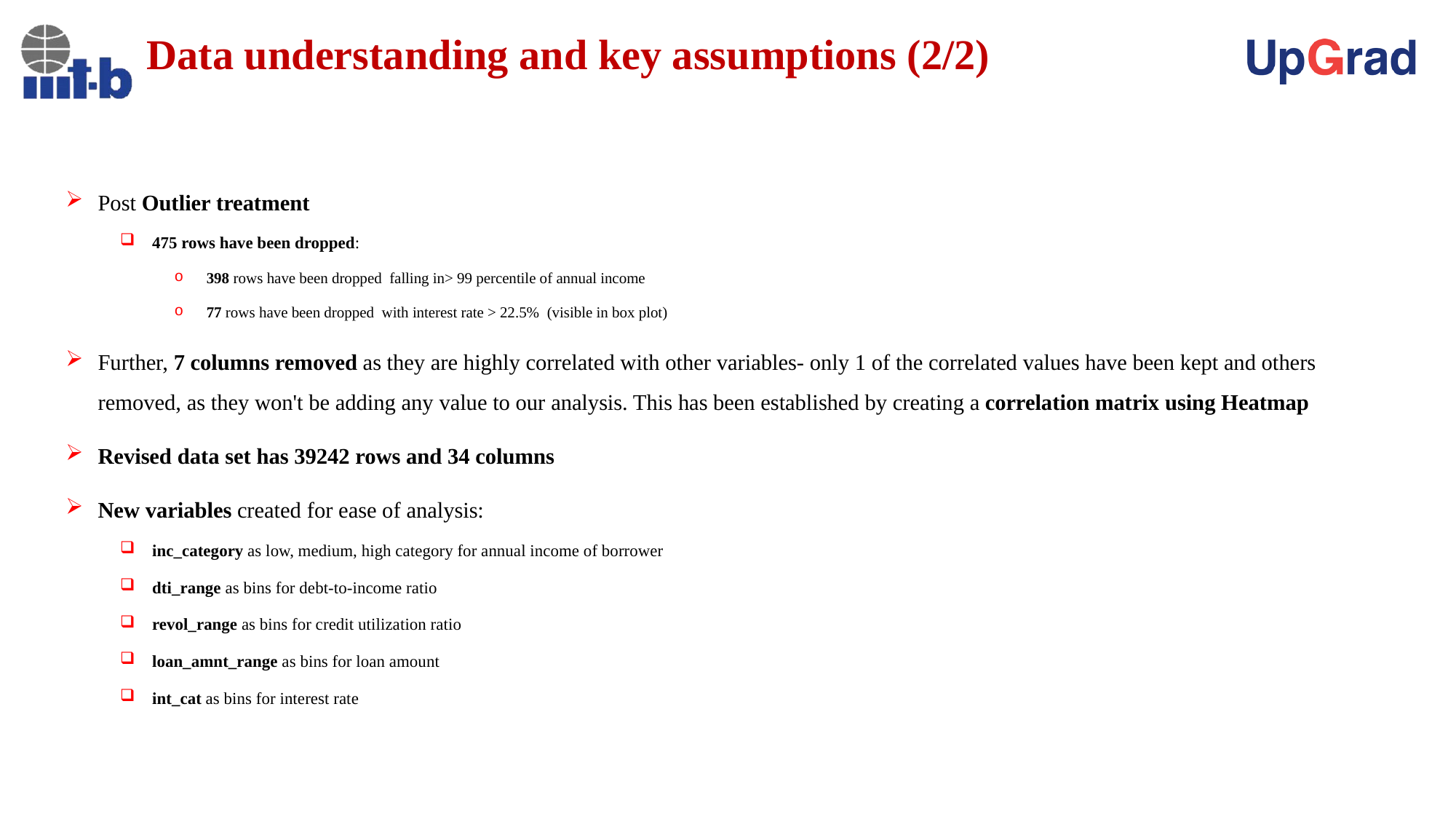

# Data understanding and key assumptions (2/2)
Post Outlier treatment
475 rows have been dropped:
398 rows have been dropped  falling in> 99 percentile of annual income
77 rows have been dropped  with interest rate > 22.5%  (visible in box plot)
Further, 7 columns removed as they are highly correlated with other variables- only 1 of the correlated values have been kept and others removed, as they won't be adding any value to our analysis. This has been established by creating a correlation matrix using Heatmap
Revised data set has 39242 rows and 34 columns
New variables created for ease of analysis:
inc_category as low, medium, high category for annual income of borrower
dti_range as bins for debt-to-income ratio
revol_range as bins for credit utilization ratio
loan_amnt_range as bins for loan amount
int_cat as bins for interest rate